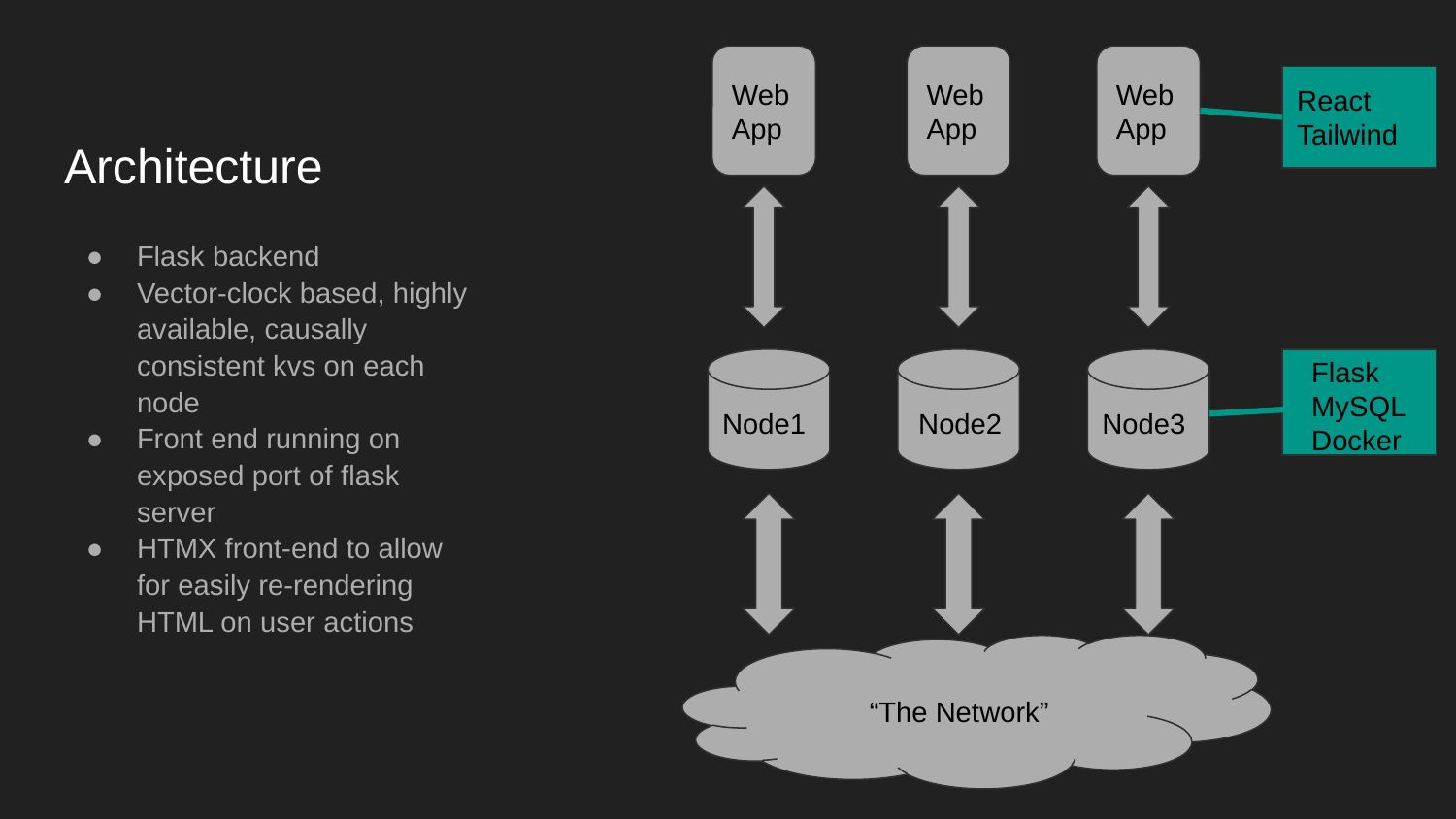

Web App
Web App
Web App
React
Tailwind
# Architecture

Flask backend
Vector-clock based, highly available, causally consistent kvs on each node
Front end running on exposed port of flask server
HTMX front-end to allow for easily re-rendering HTML on user actions
Flask
MySQL
Docker

Node1
Node2
Node3

“The Network”